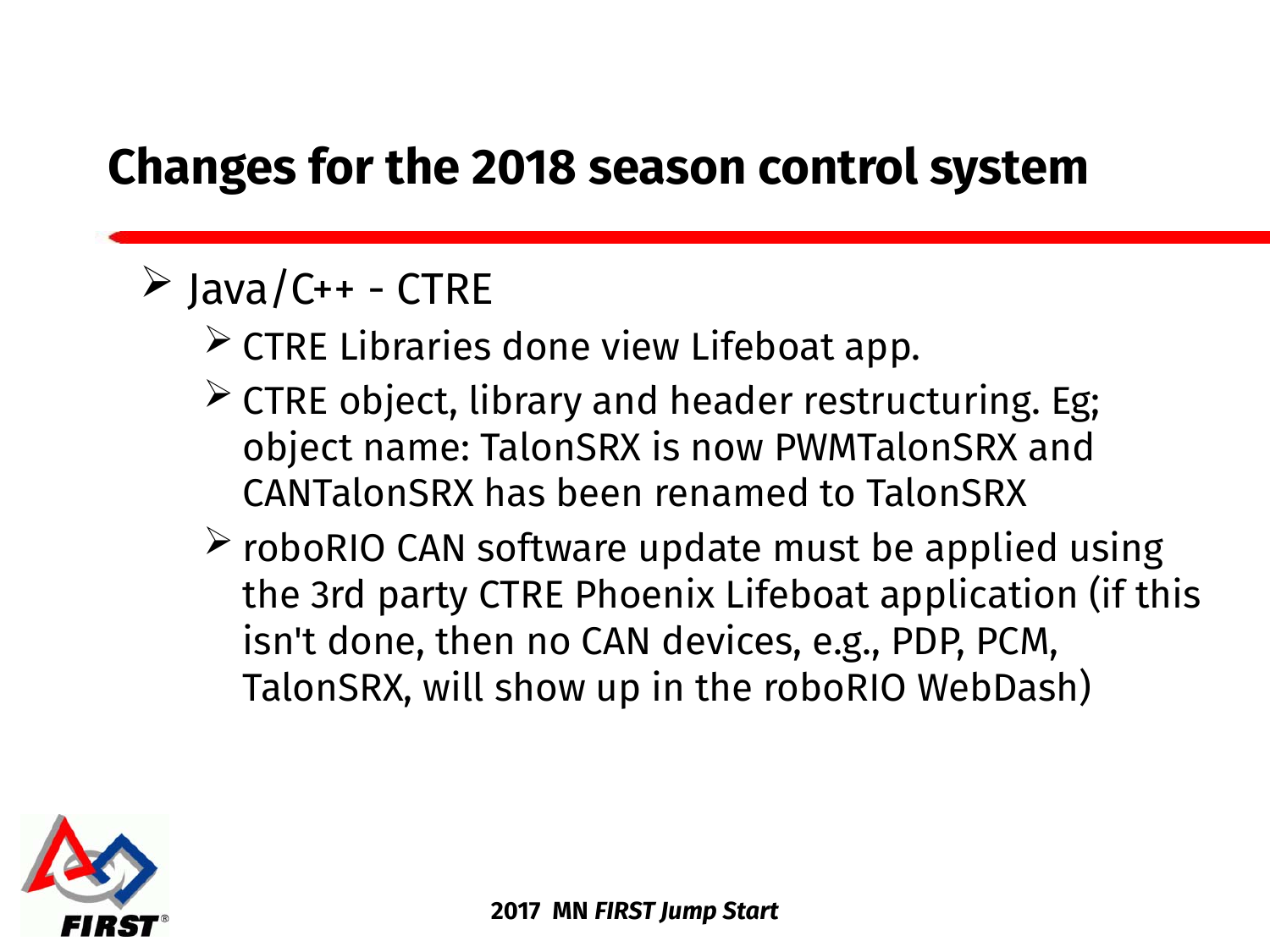

# Changes for the 2018 season control system
Java/C++ - CTRE
CTRE Libraries done view Lifeboat app.
CTRE object, library and header restructuring. Eg; object name: TalonSRX is now PWMTalonSRX and CANTalonSRX has been renamed to TalonSRX
roboRIO CAN software update must be applied using the 3rd party CTRE Phoenix Lifeboat application (if this isn't done, then no CAN devices, e.g., PDP, PCM, TalonSRX, will show up in the roboRIO WebDash)

2017  MN FIRST Jump Start